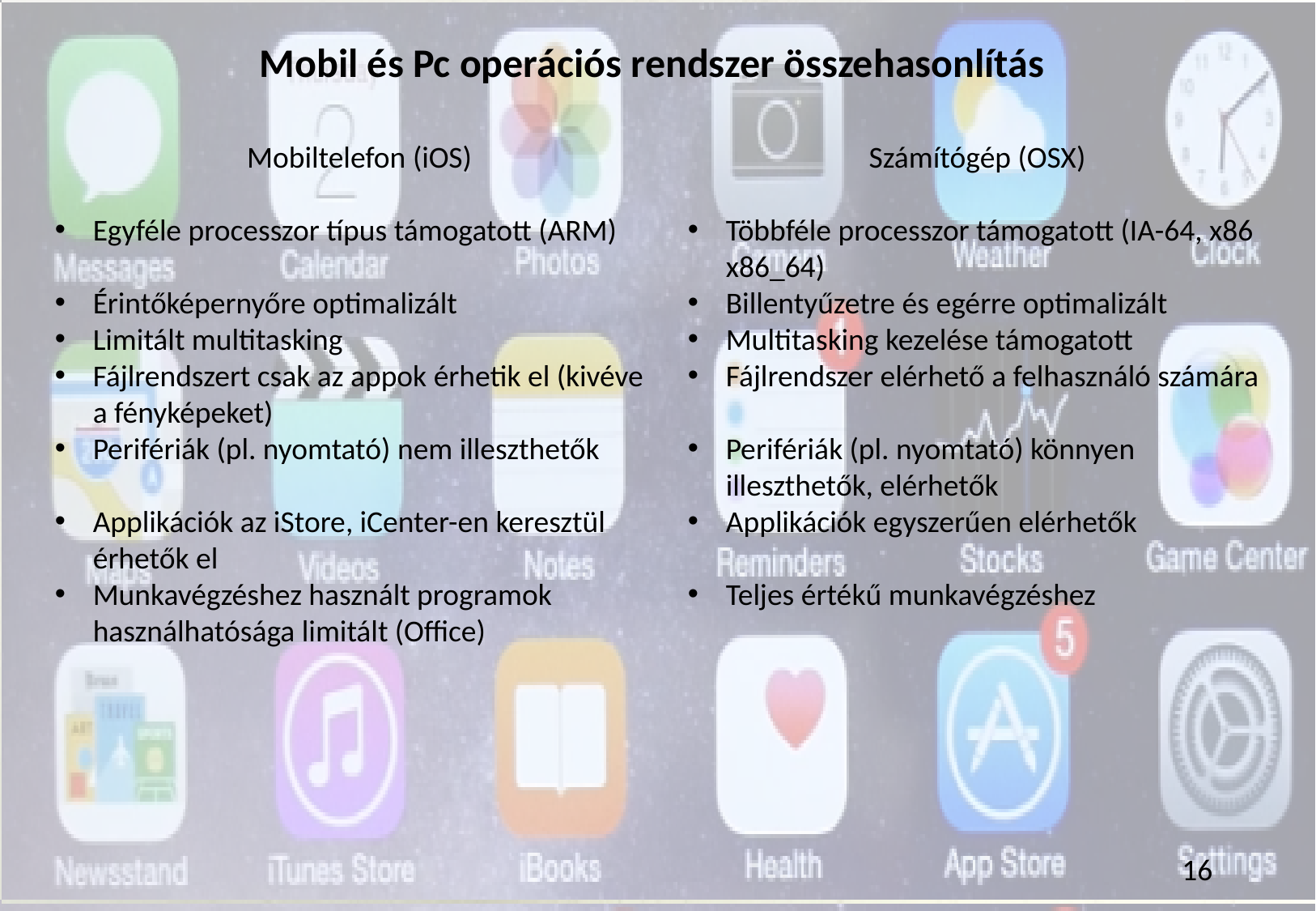

Mobil és Pc operációs rendszer összehasonlítás
Mobiltelefon (iOS)

Egyféle processzor típus támogatott (ARM)

Érintőképernyőre optimalizált
Limitált multitasking
Fájlrendszert csak az appok érhetik el (kivéve a fényképeket)
Perifériák (pl. nyomtató) nem illeszthetők

Applikációk az iStore, iCenter-en keresztül érhetők el
Munkavégzéshez használt programok használhatósága limitált (Office)

Számítógép (OSX)

Többféle processzor támogatott (IA-64, x86 x86_64)
Billentyűzetre és egérre optimalizált
Multitasking kezelése támogatott
Fájlrendszer elérhető a felhasználó számára

Perifériák (pl. nyomtató) könnyen illeszthetők, elérhetők
Applikációk egyszerűen elérhetők

Teljes értékű munkavégzéshez

16